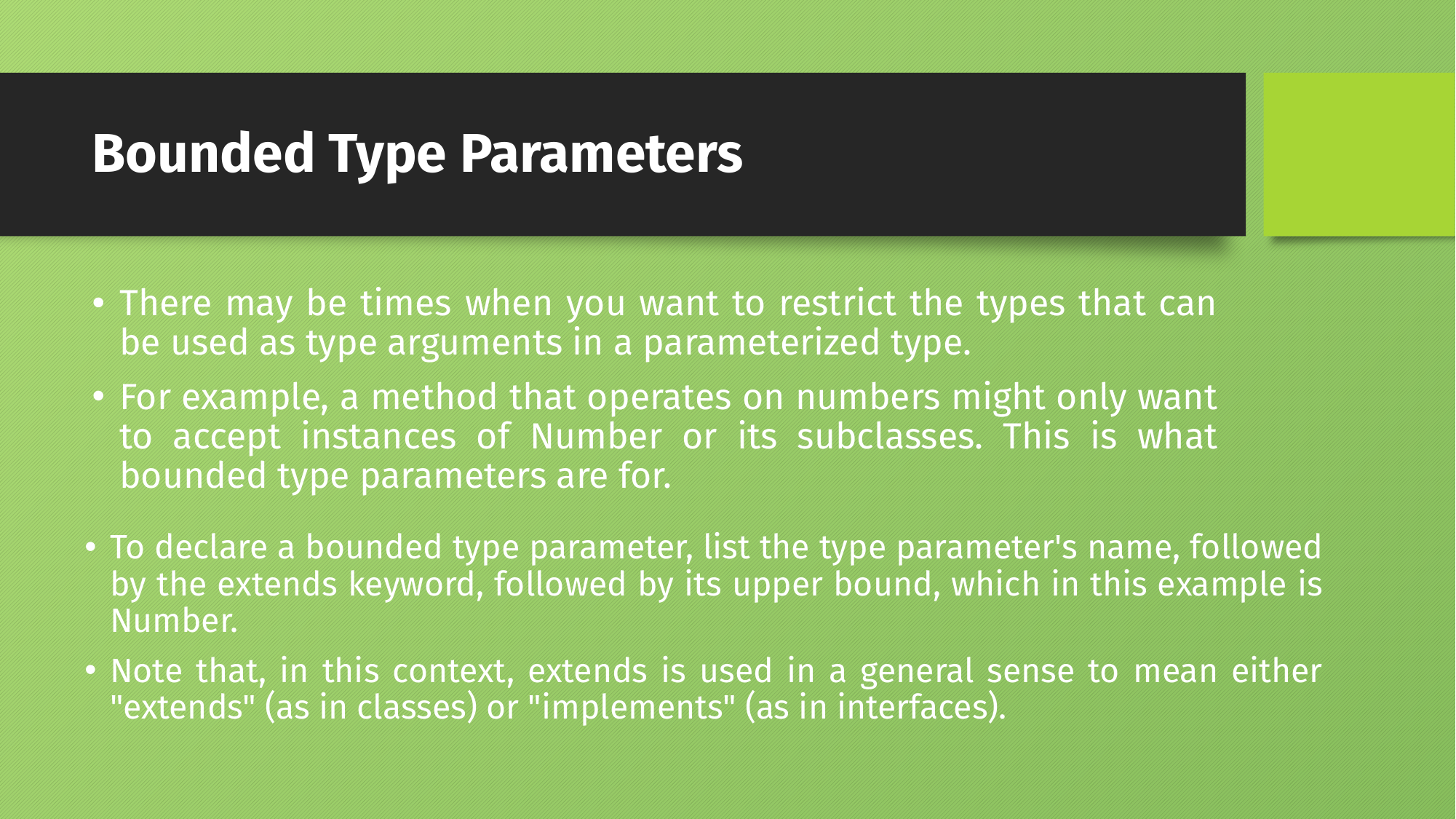

# Bounded Type Parameters
There may be times when you want to restrict the types that can be used as type arguments in a parameterized type.
For example, a method that operates on numbers might only want to accept instances of Number or its subclasses. This is what bounded type parameters are for.
To declare a bounded type parameter, list the type parameter's name, followed by the extends keyword, followed by its upper bound, which in this example is Number.
Note that, in this context, extends is used in a general sense to mean either "extends" (as in classes) or "implements" (as in interfaces).